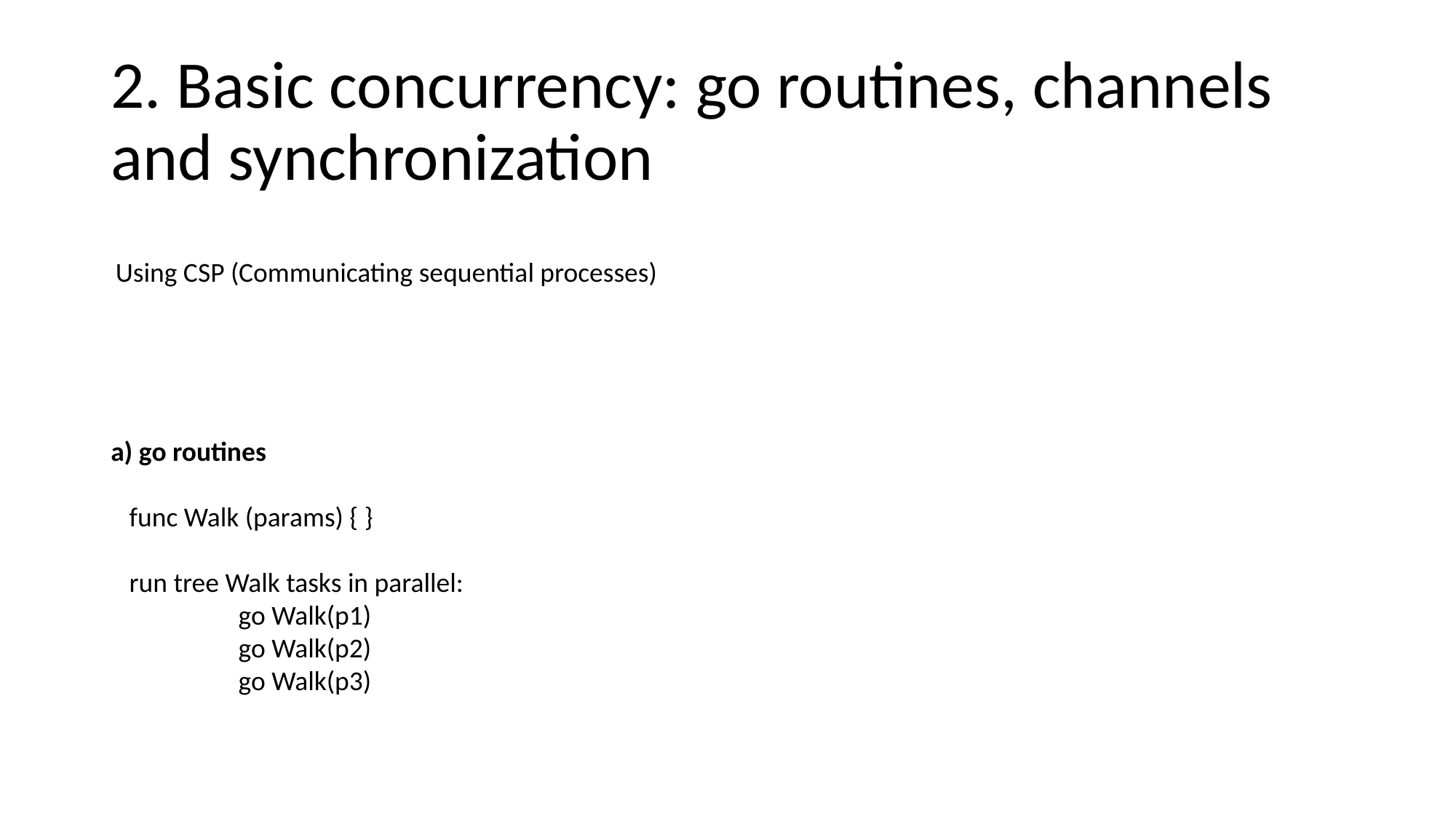

# 2. Basic concurrency: go routines, channels and synchronization
Using CSP (Communicating sequential processes)
a) go routines

   func Walk (params) { }

   run tree Walk tasks in parallel:
	   go Walk(p1)
	   go Walk(p2)
	   go Walk(p3)